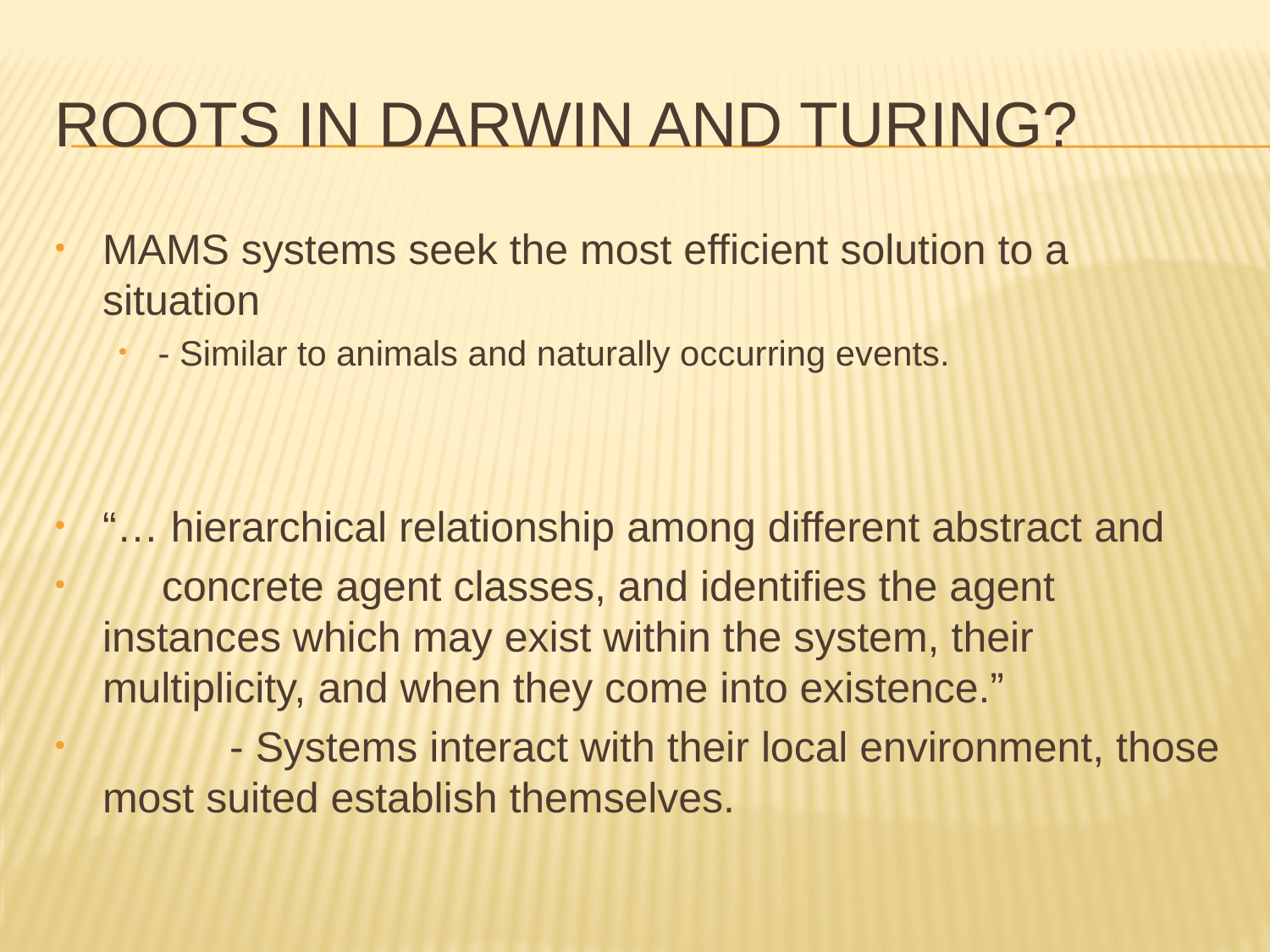

# Roots in Darwin and Turing?
MAMS systems seek the most efficient solution to a situation
- Similar to animals and naturally occurring events.

“… hierarchical relationship among different abstract and
     concrete agent classes, and identifies the agent instances which may exist within the system, their multiplicity, and when they come into existence.”
	- Systems interact with their local environment, those most suited establish themselves.